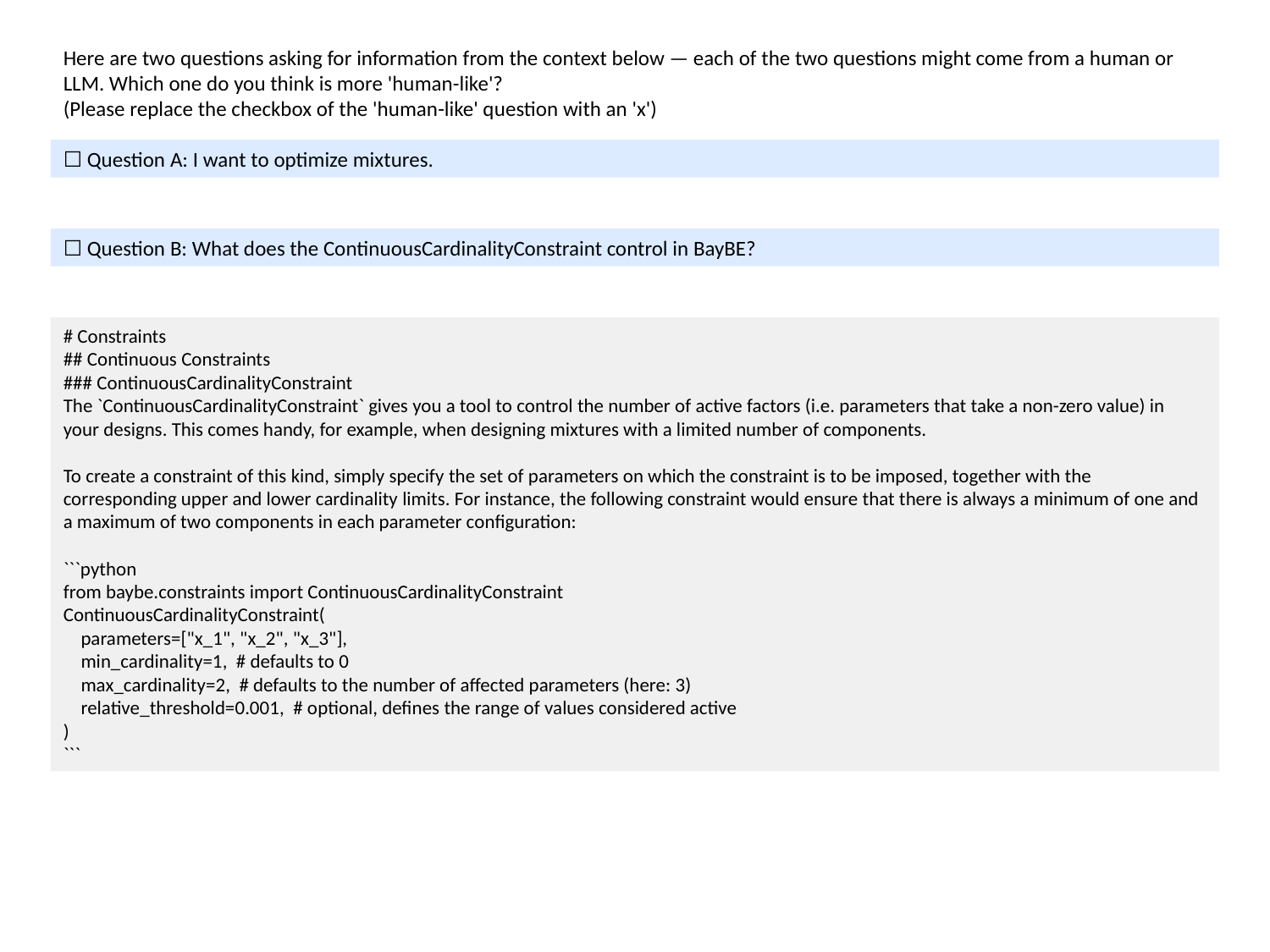

Here are two questions asking for information from the context below — each of the two questions might come from a human or LLM. Which one do you think is more 'human-like'?
(Please replace the checkbox of the 'human-like' question with an 'x')
☐ Question A: I want to optimize mixtures.
☐ Question B: What does the ContinuousCardinalityConstraint control in BayBE?
# Constraints
## Continuous Constraints
### ContinuousCardinalityConstraint
The `ContinuousCardinalityConstraint` gives you a tool to control the number of active factors (i.e. parameters that take a non-zero value) in your designs. This comes handy, for example, when designing mixtures with a limited number of components.

To create a constraint of this kind, simply specify the set of parameters on which the constraint is to be imposed, together with the corresponding upper and lower cardinality limits. For instance, the following constraint would ensure that there is always a minimum of one and a maximum of two components in each parameter configuration:

```python
from baybe.constraints import ContinuousCardinalityConstraint
ContinuousCardinalityConstraint(
    parameters=["x_1", "x_2", "x_3"],
    min_cardinality=1,  # defaults to 0
    max_cardinality=2,  # defaults to the number of affected parameters (here: 3)
    relative_threshold=0.001,  # optional, defines the range of values considered active
)
```